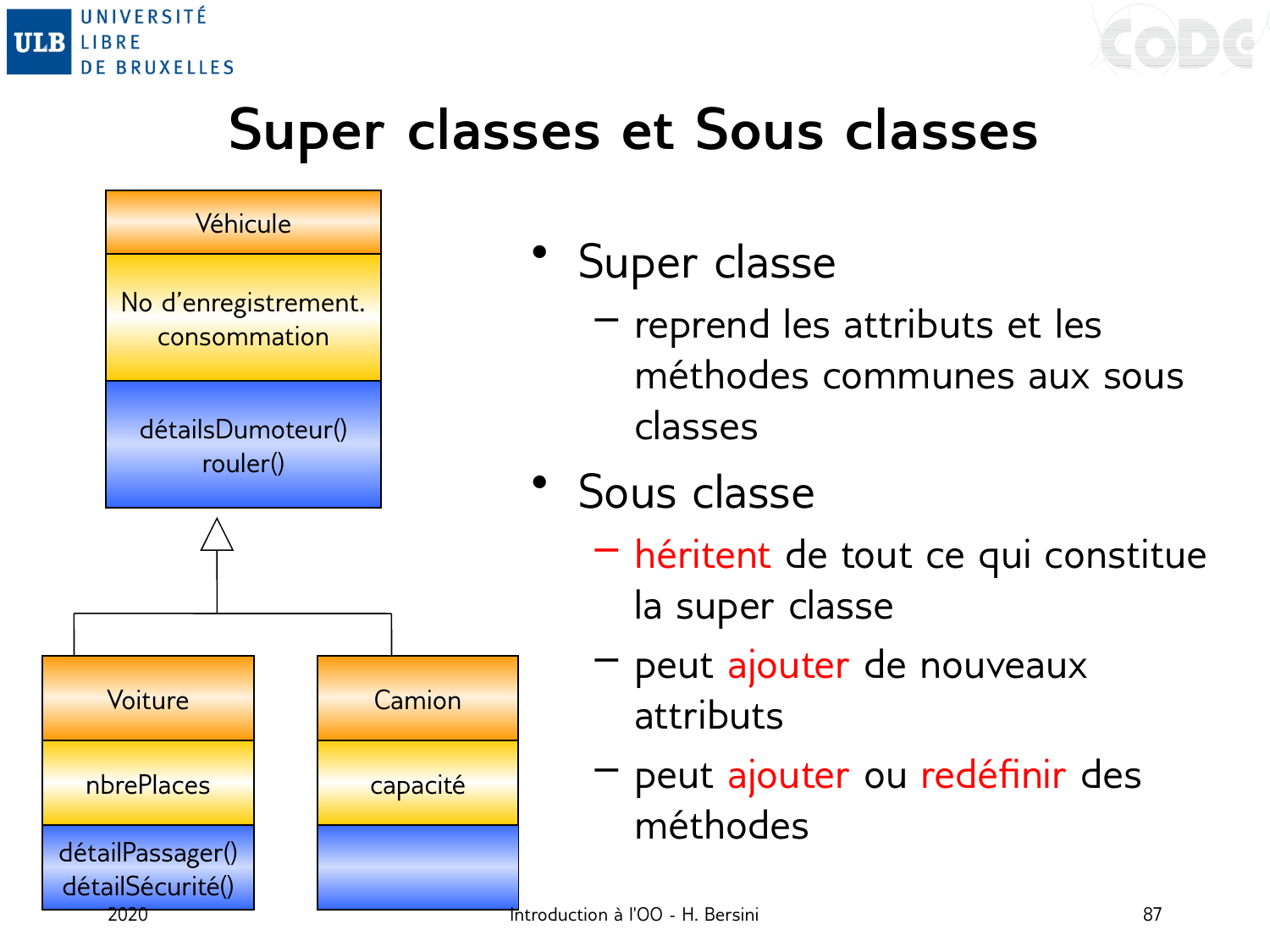

# Super classes et Sous classes
Véhicule
Super classe
reprend les attributs et les méthodes communes aux sous classes
Sous classe
héritent de tout ce qui constitue la super classe
peut ajouter de nouveaux attributs
peut ajouter ou redéfinir des méthodes
No d’enregistrement.
consommation
détailsDumoteur()
rouler()

Voiture
Camion
nbrePlaces
capacité
détailPassager()
détailSécurité()

2020
Introduction à l'OO - H. Bersini
87